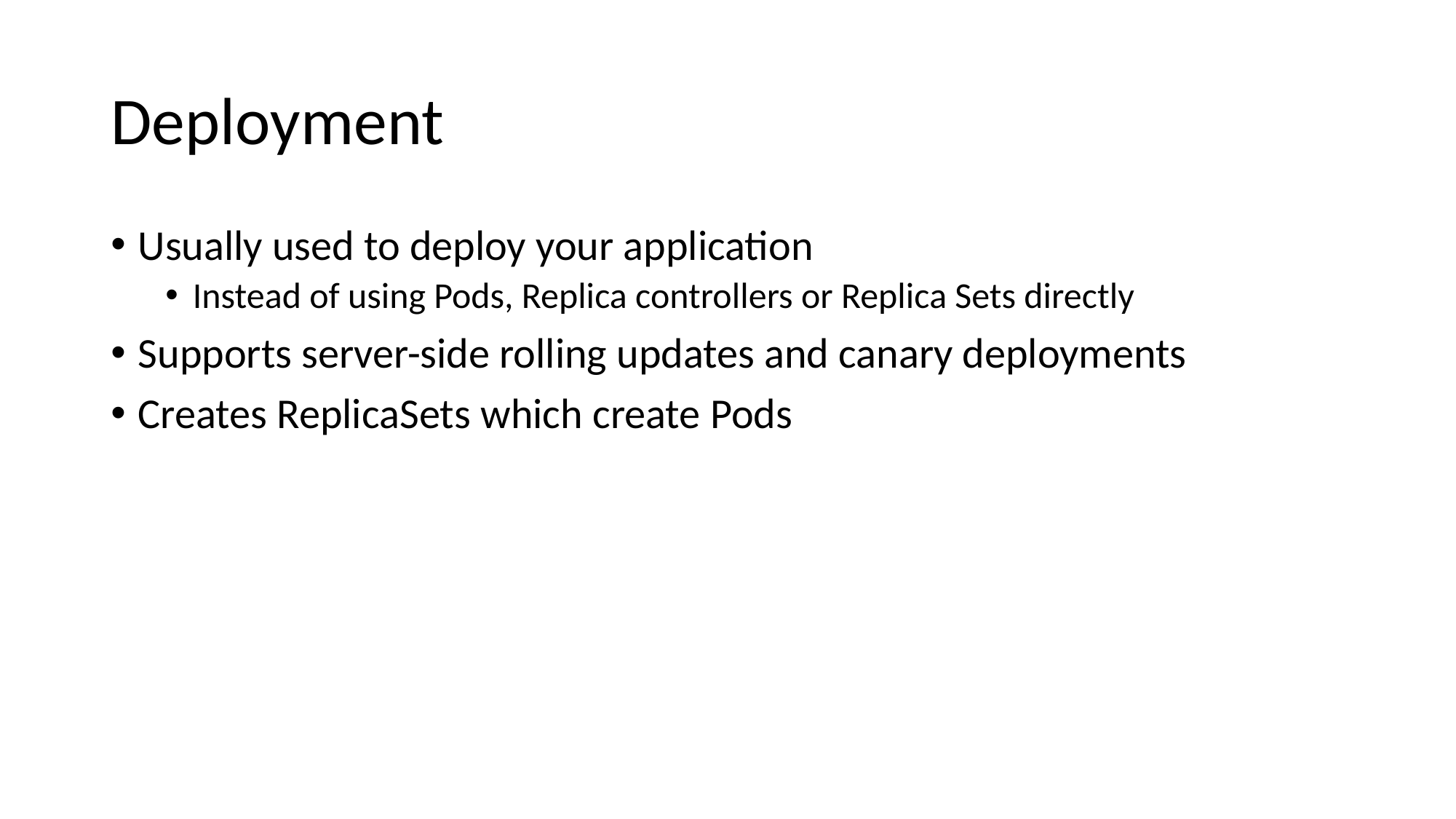

# Deployment
Usually used to deploy your application
Instead of using Pods, Replica controllers or Replica Sets directly
Supports server-side rolling updates and canary deployments
Creates ReplicaSets which create Pods